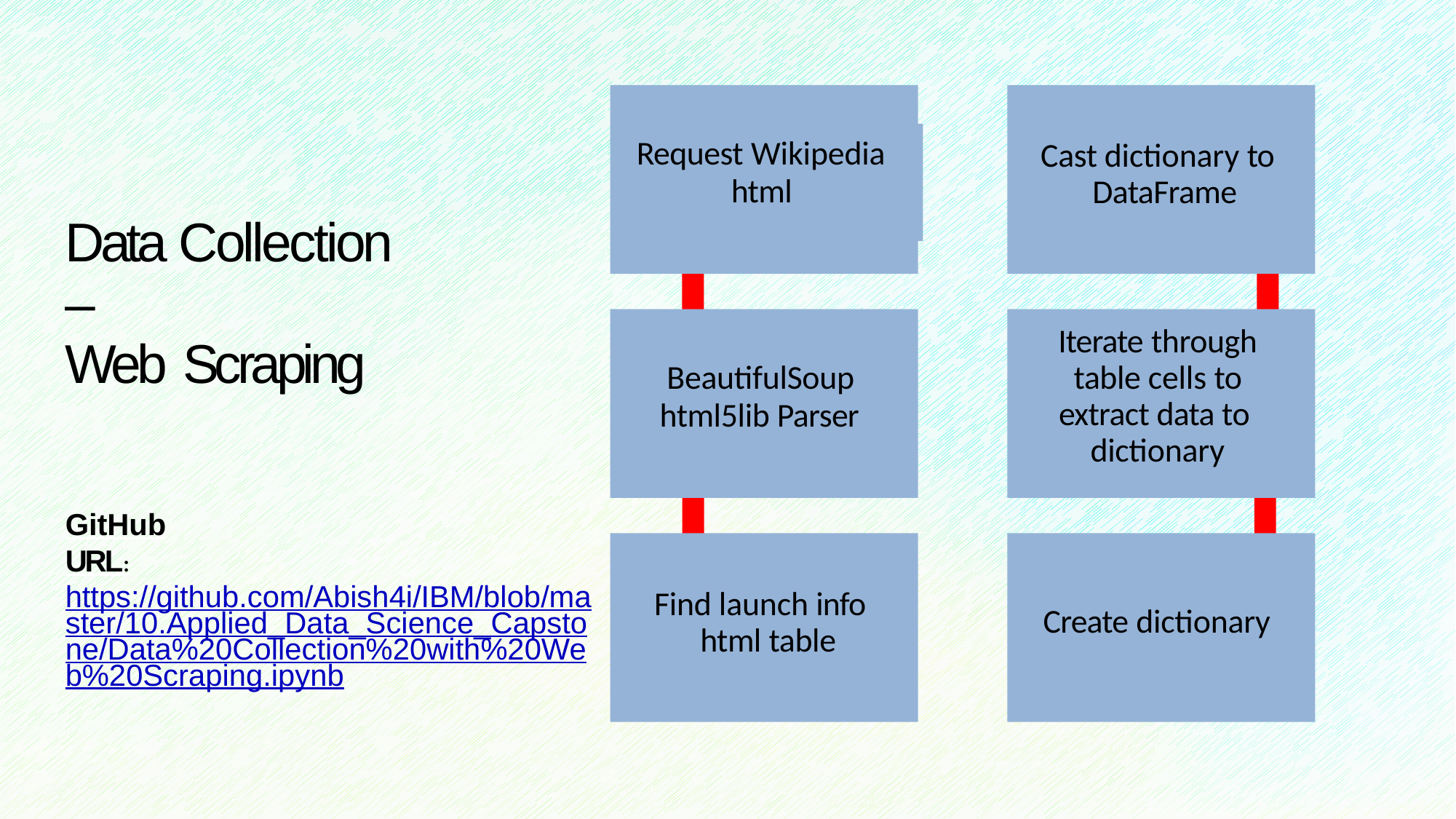

Cast dictionary to  DataFrame
Request Wikipedia
html
Data Collection –
Web Scraping

Iterate through  table cells to  extract data to  dictionary
BeautifulSoup
html5lib Parser

GitHub URL:

https://github.com/Abish4i/IBM/blob/master/10.Applied_Data_Science_Capstone/Data%20Collection%20with%20Web%20Scraping.ipynb
Find launch info  html table
Create dictionary